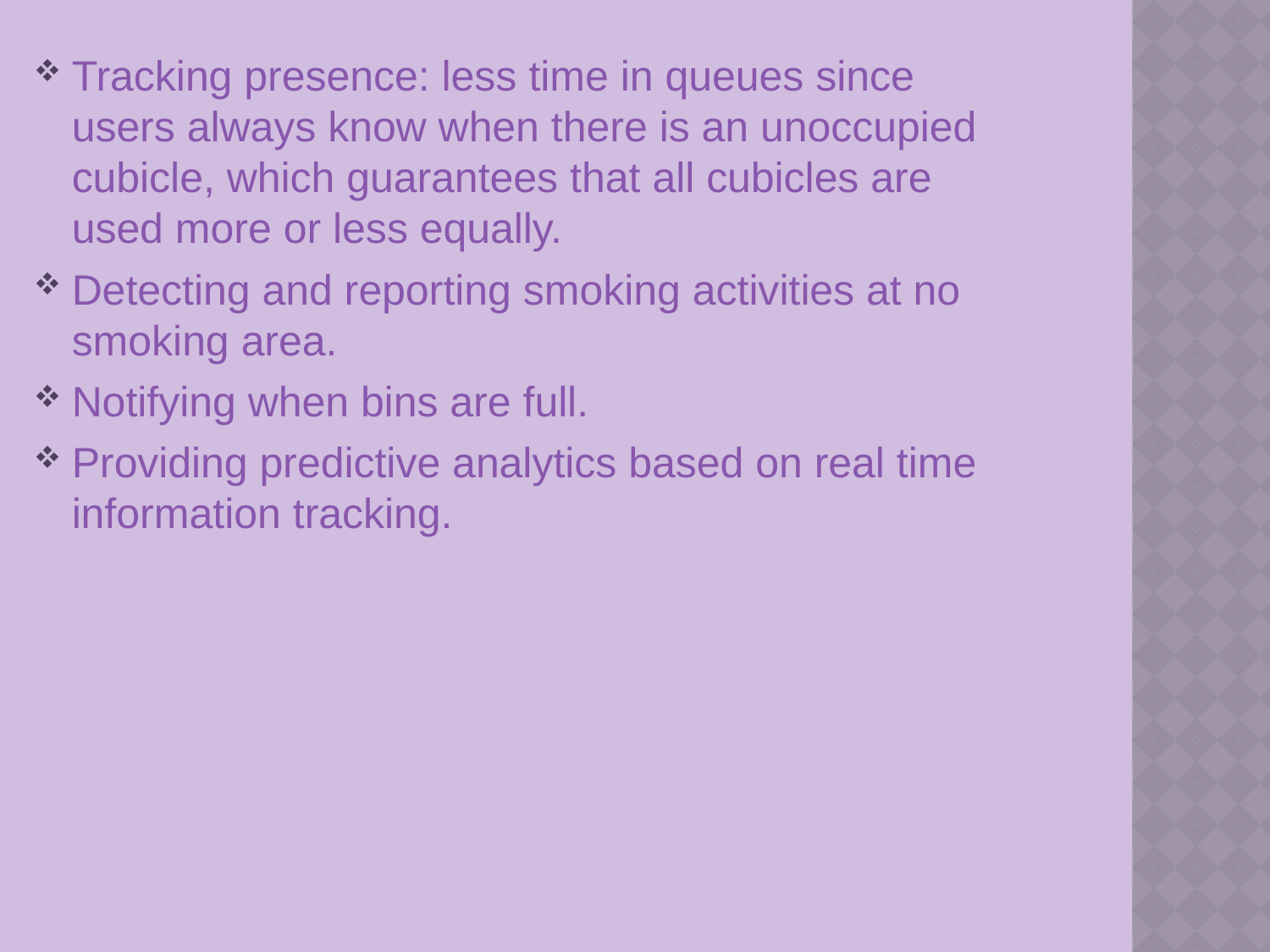

Tracking presence: less time in queues since users always know when there is an unoccupied cubicle, which guarantees that all cubicles are used more or less equally.
Detecting and reporting smoking activities at no smoking area.
Notifying when bins are full.
Providing predictive analytics based on real time information tracking.